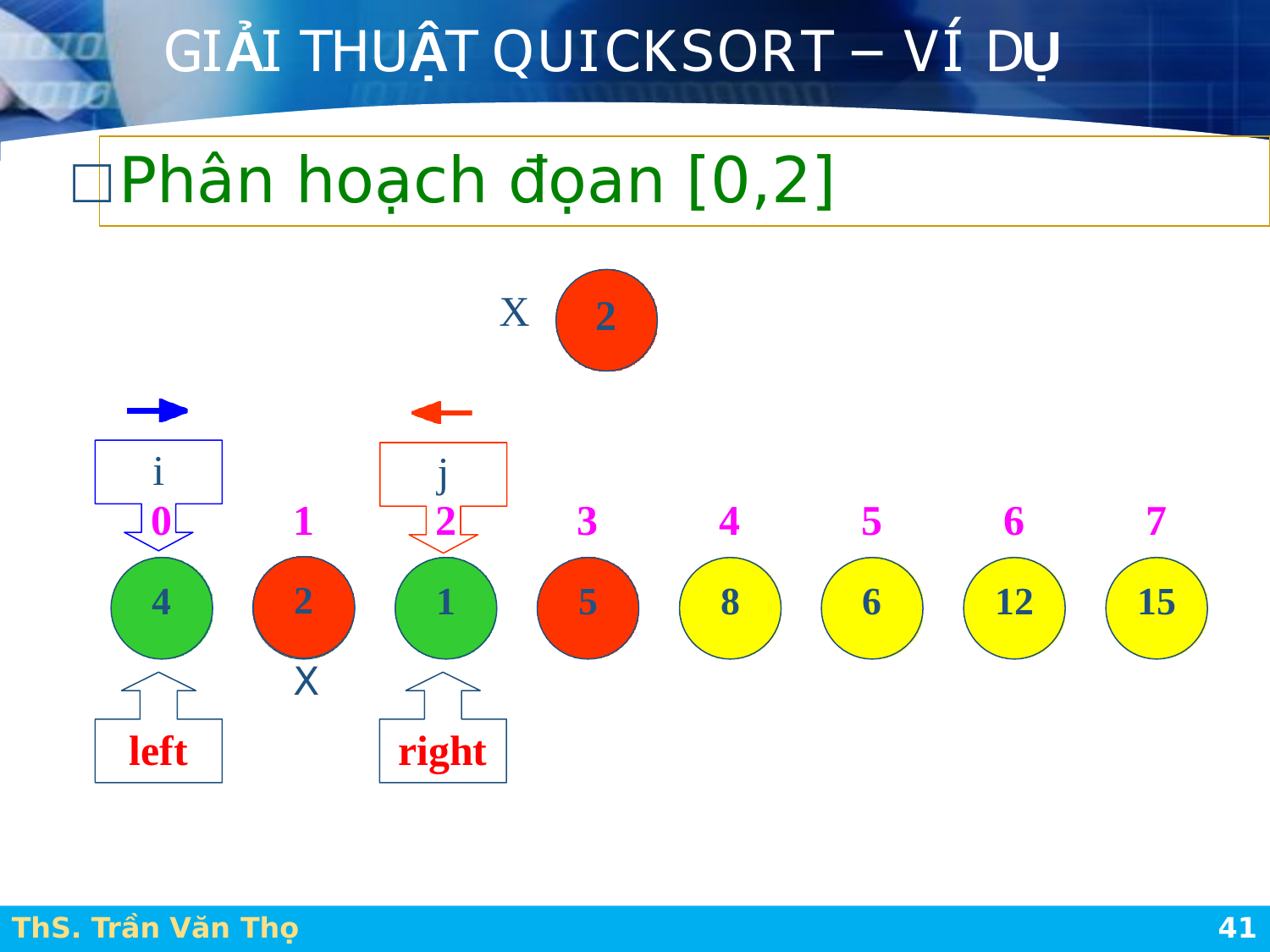

# GIẢI THUẬT QUICKSORT – VÍ DỤ

□ Phân hoạch đọan [0,2]

X
2

i
0
4
j
2
1
1
2
X
3
5
4
8
5
6
6
12
7
15

left
right
ThS. Trần Văn Thọ
41